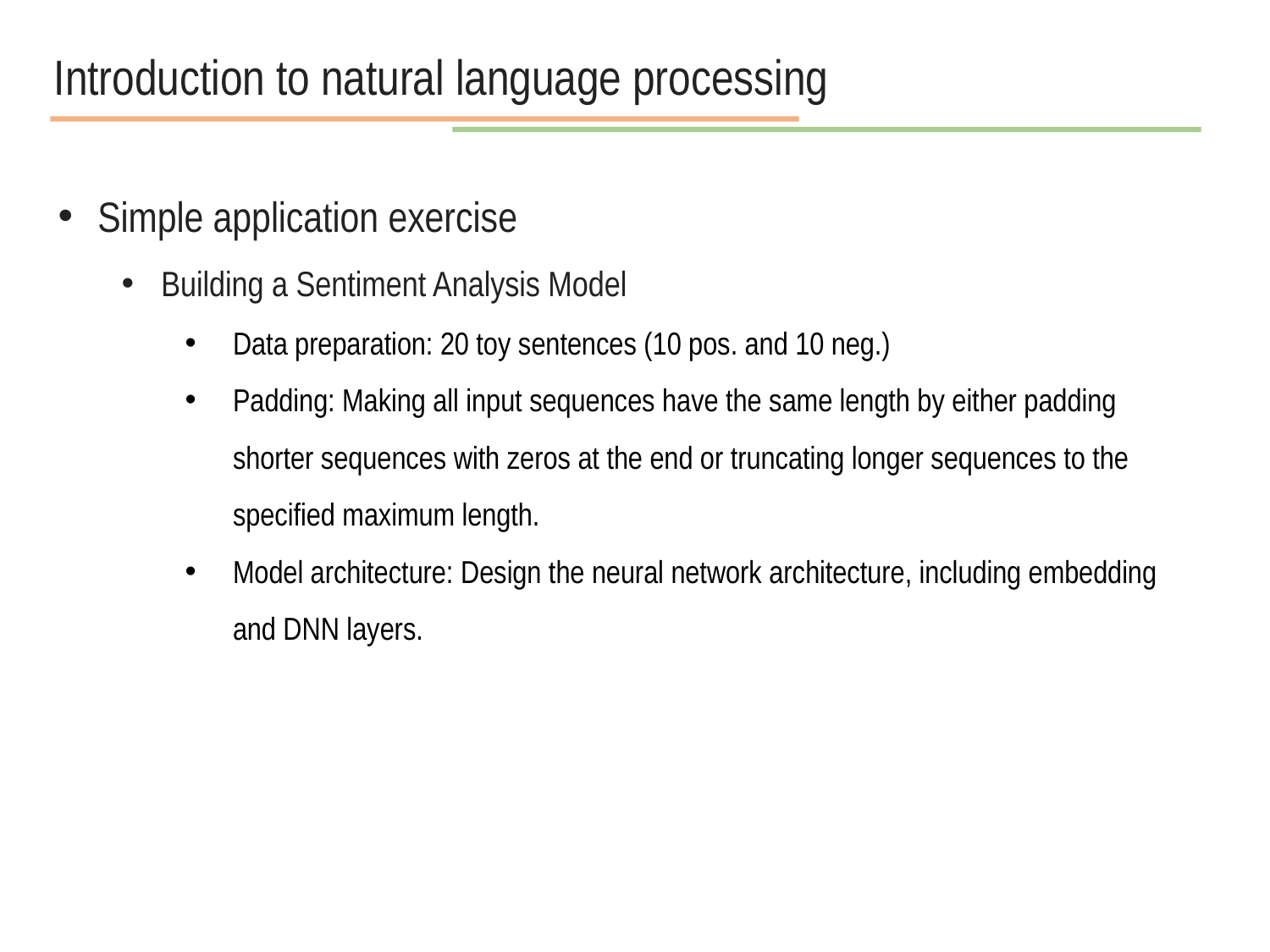

Introduction to natural language processing
Simple application exercise
Building a Sentiment Analysis Model
Data preparation: 20 toy sentences (10 pos. and 10 neg.)
Padding: Making all input sequences have the same length by either padding shorter sequences with zeros at the end or truncating longer sequences to the specified maximum length.
Model architecture: Design the neural network architecture, including embedding and DNN layers.